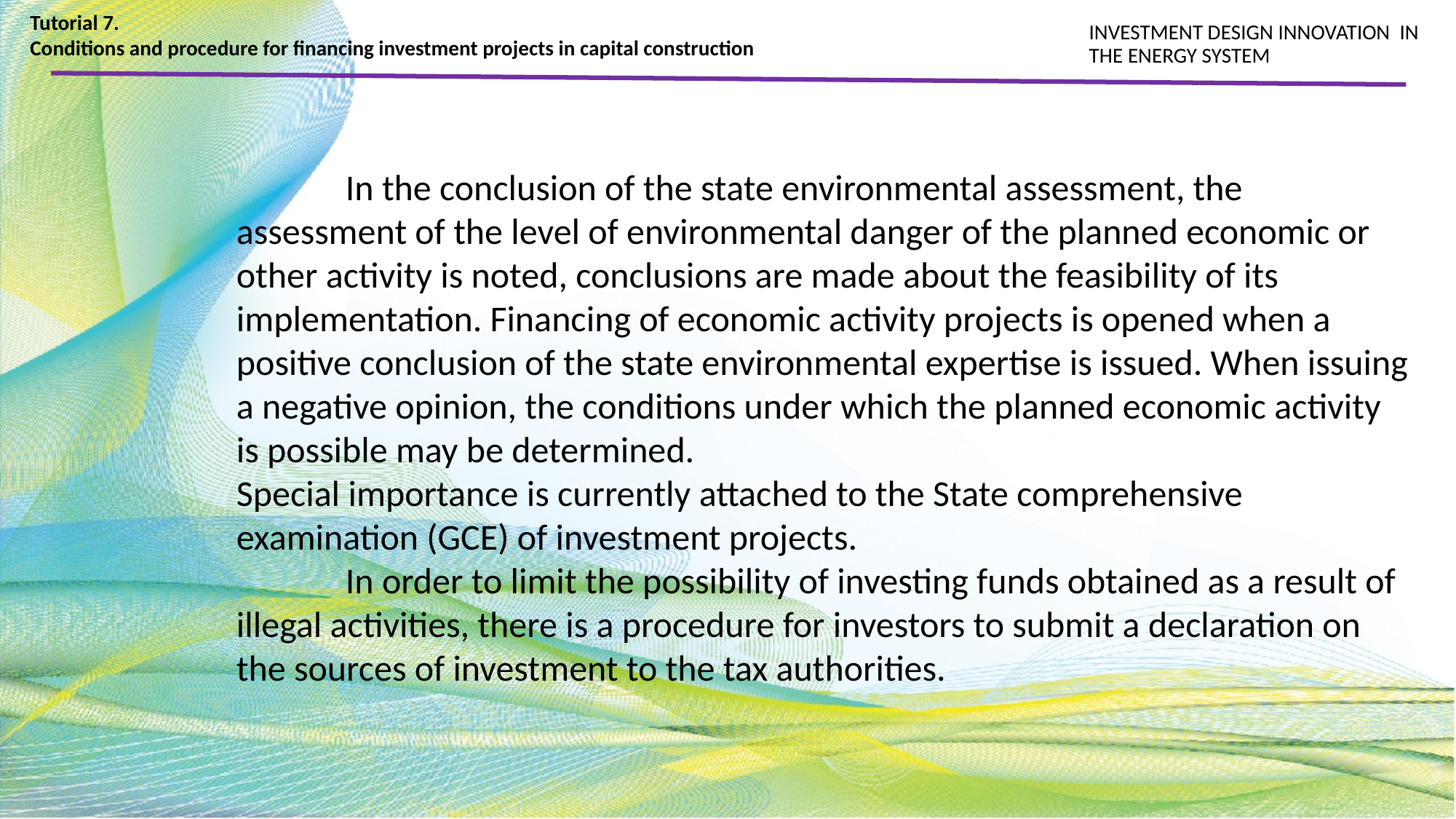

Tutorial 7.
Conditions and procedure for financing investment projects in capital construction
INVESTMENT DESIGN INNOVATION  IN
THE ENERGY SYSTEM
	In the conclusion of the state environmental assessment, the assessment of the level of environmental danger of the planned economic or other activity is noted, conclusions are made about the feasibility of its implementation. Financing of economic activity projects is opened when a positive conclusion of the state environmental expertise is issued. When issuing a negative opinion, the conditions under which the planned economic activity is possible may be determined.
Special importance is currently attached to the State comprehensive examination (GCE) of investment projects.
 	In order to limit the possibility of investing funds obtained as a result of illegal activities, there is a procedure for investors to submit a declaration on the sources of investment to the tax authorities.